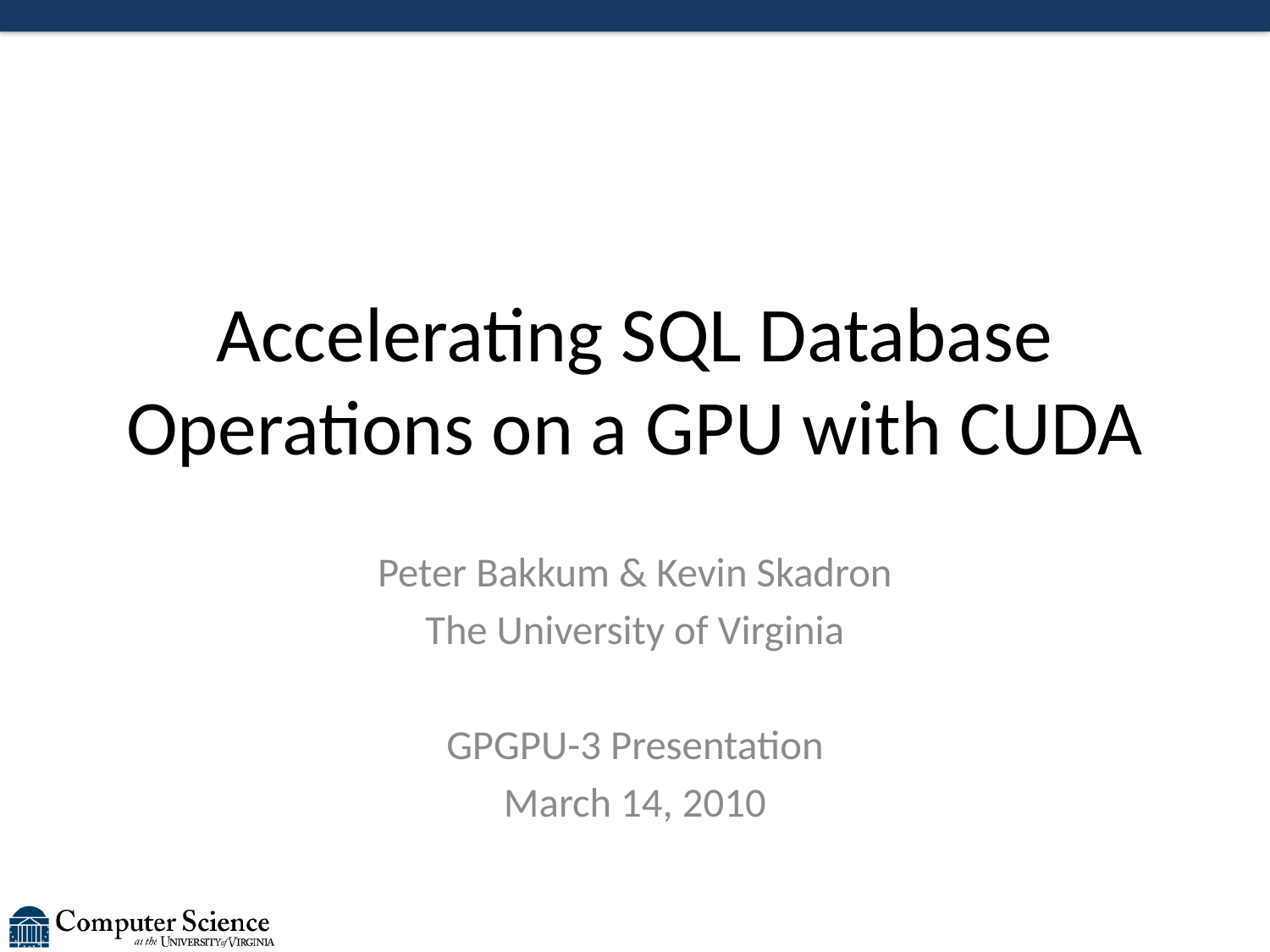

# Accelerating SQL Database Operations on a GPU with CUDA
Peter Bakkum & Kevin Skadron
The University of Virginia

GPGPU-3 Presentation
March 14, 2010